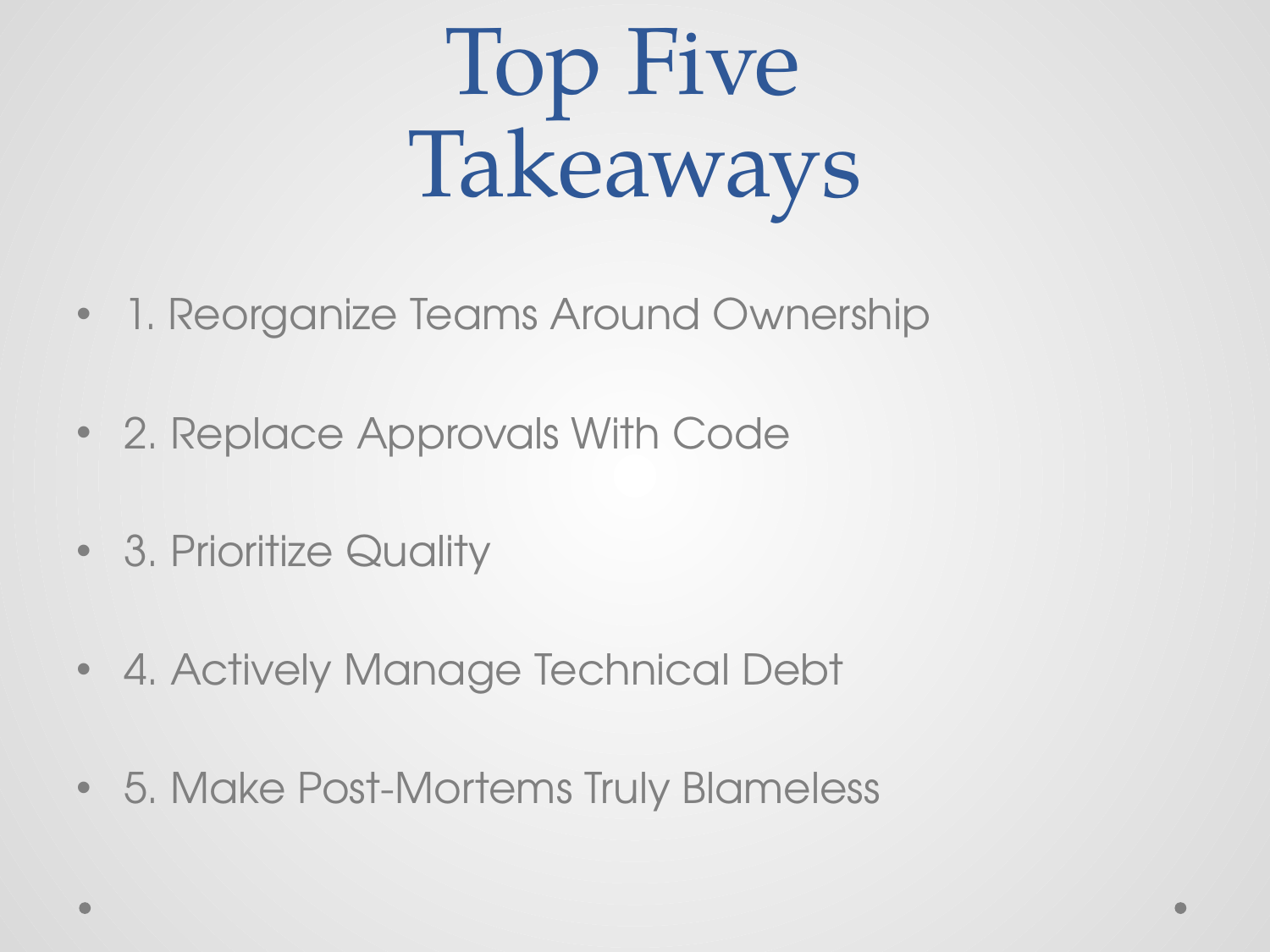

# Top Five Takeaways

1. Reorganize Teams Around Ownership

2. Replace Approvals With Code

3. Prioritize Quality

4. Actively Manage Technical Debt

5. Make Post-Mortems Truly Blameless